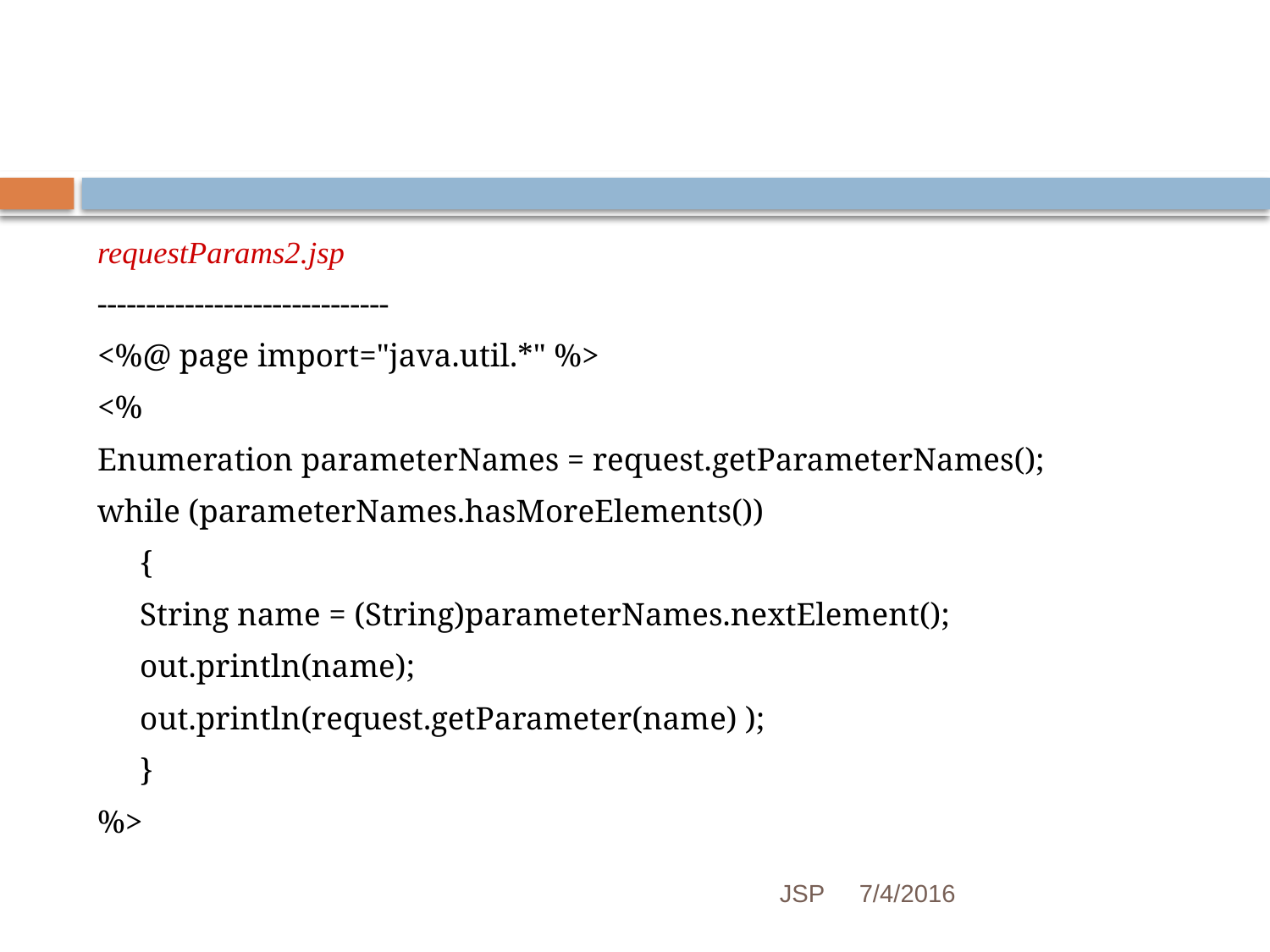

#
requestParams2.jsp
------------------------------
<%@ page import="java.util.*" %>
<%
Enumeration parameterNames = request.getParameterNames();
while (parameterNames.hasMoreElements())
	{
		String name = (String)parameterNames.nextElement();
		out.println(name);
		out.println(request.getParameter(name) );
	}
%>

JSP
7/4/2016